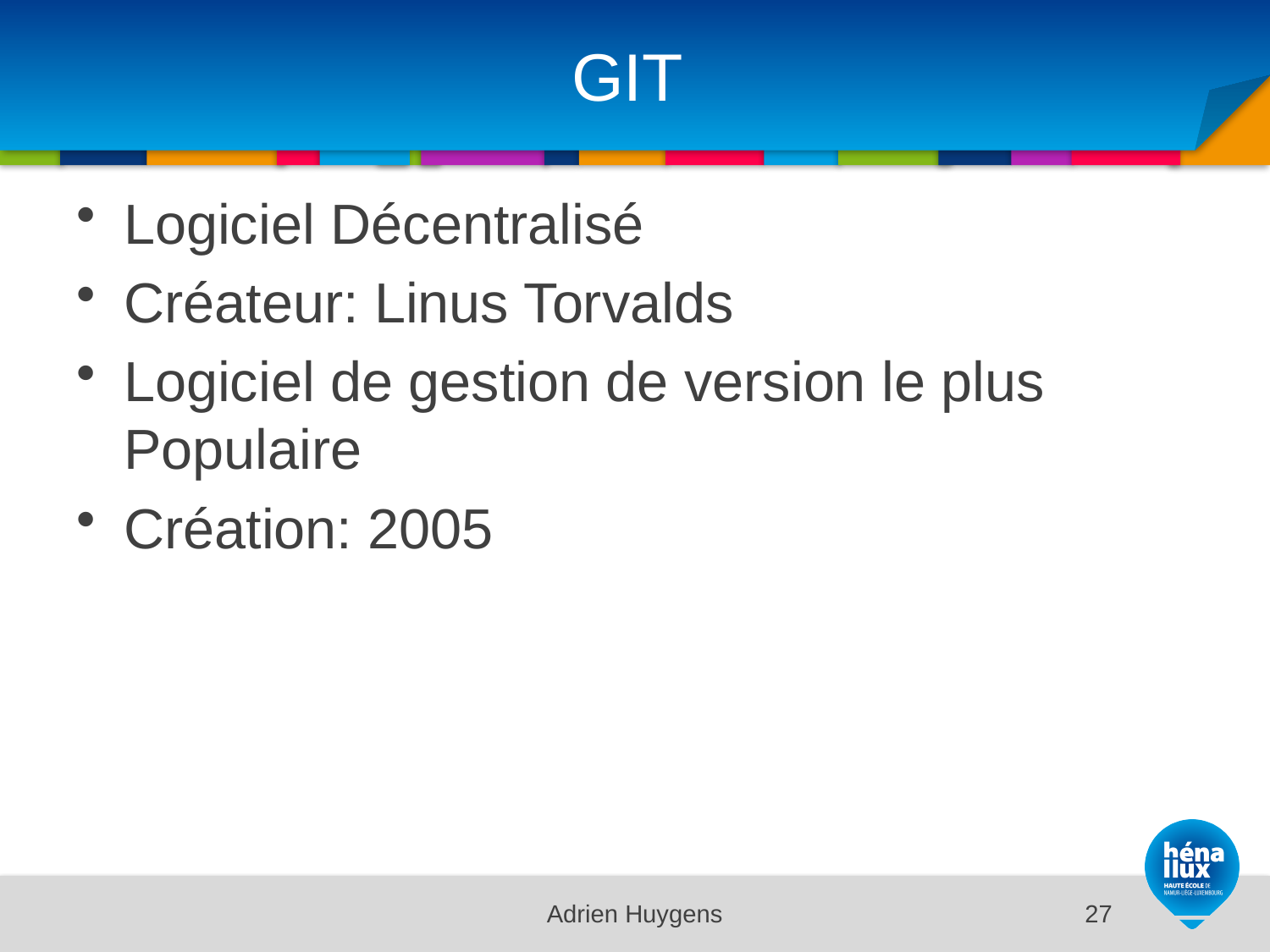

# GIT
Logiciel Décentralisé
Créateur: Linus Torvalds
Logiciel de gestion de version le plus Populaire
Création: 2005

Adrien Huygens
27